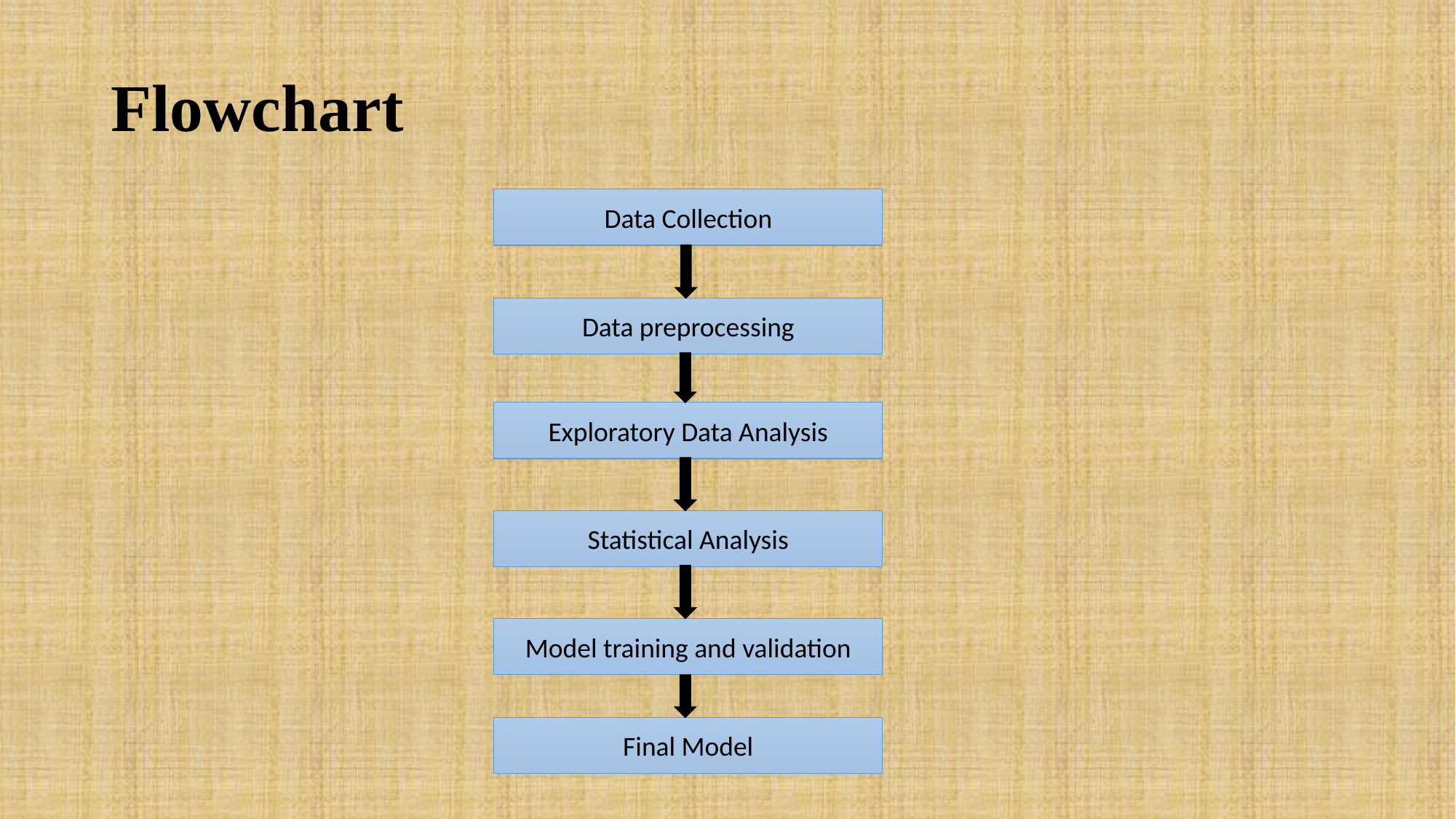

# Flowchart
Data Collection

Data preprocessing

Exploratory Data Analysis

Statistical Analysis

Model training and validation

Final Model